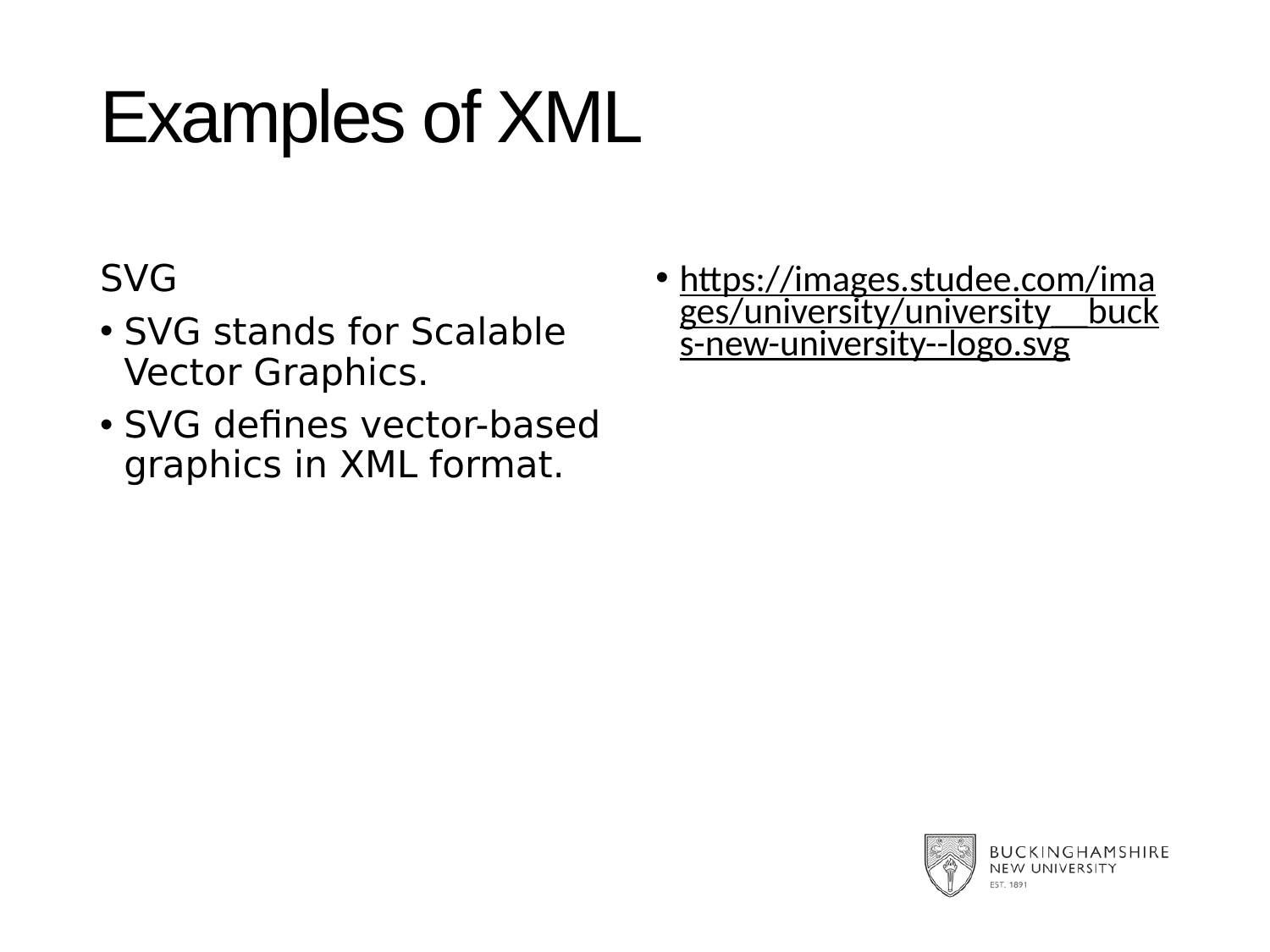

# Examples of XML
SVG
SVG stands for Scalable Vector Graphics.
SVG defines vector-based graphics in XML format.

https://images.studee.com/images/university/university__bucks-new-university--logo.svg